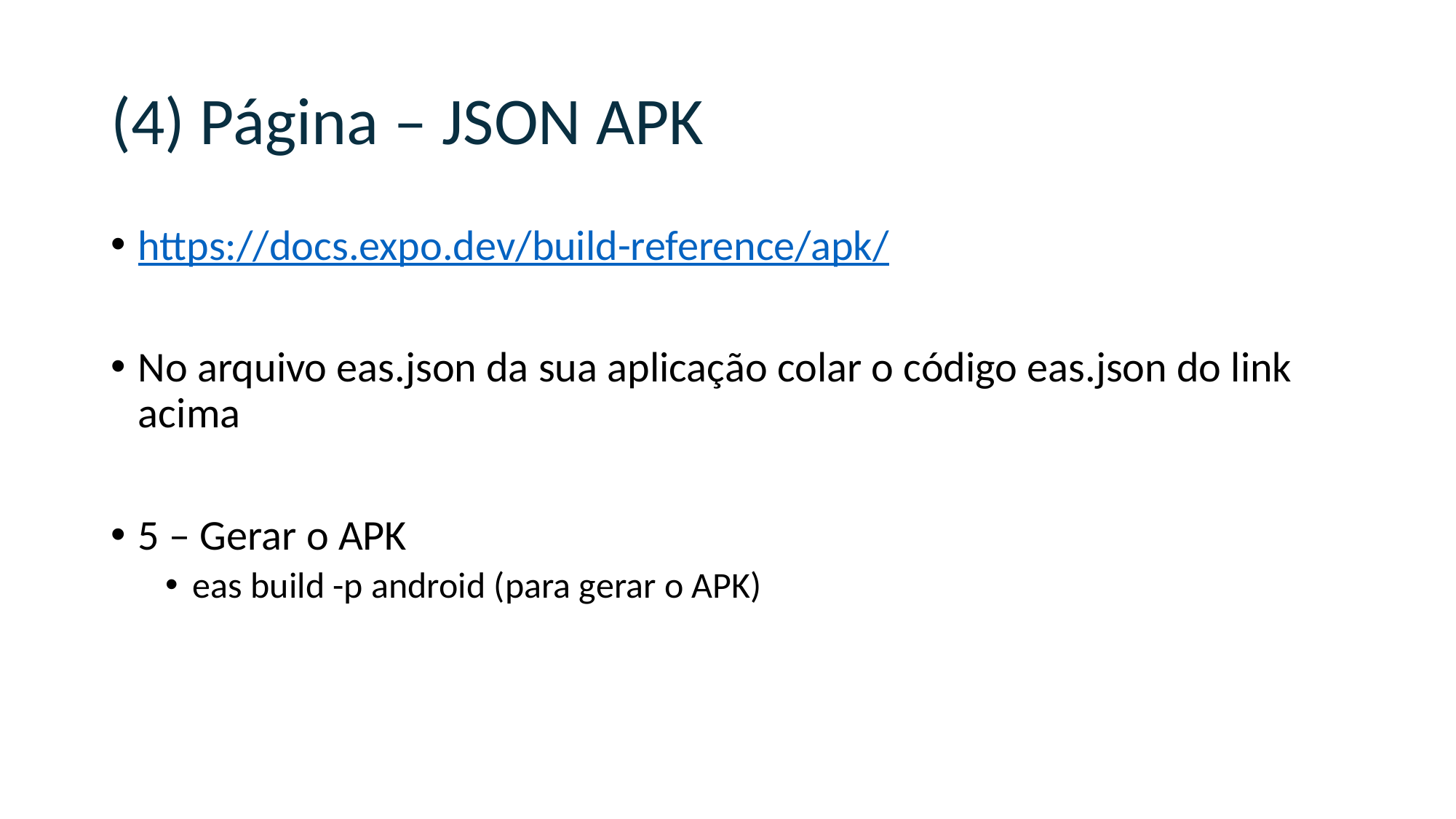

# (4) Página – JSON APK
https://docs.expo.dev/build-reference/apk/

No arquivo eas.json da sua aplicação colar o código eas.json do link acima

5 – Gerar o APK
eas build -p android (para gerar o APK)